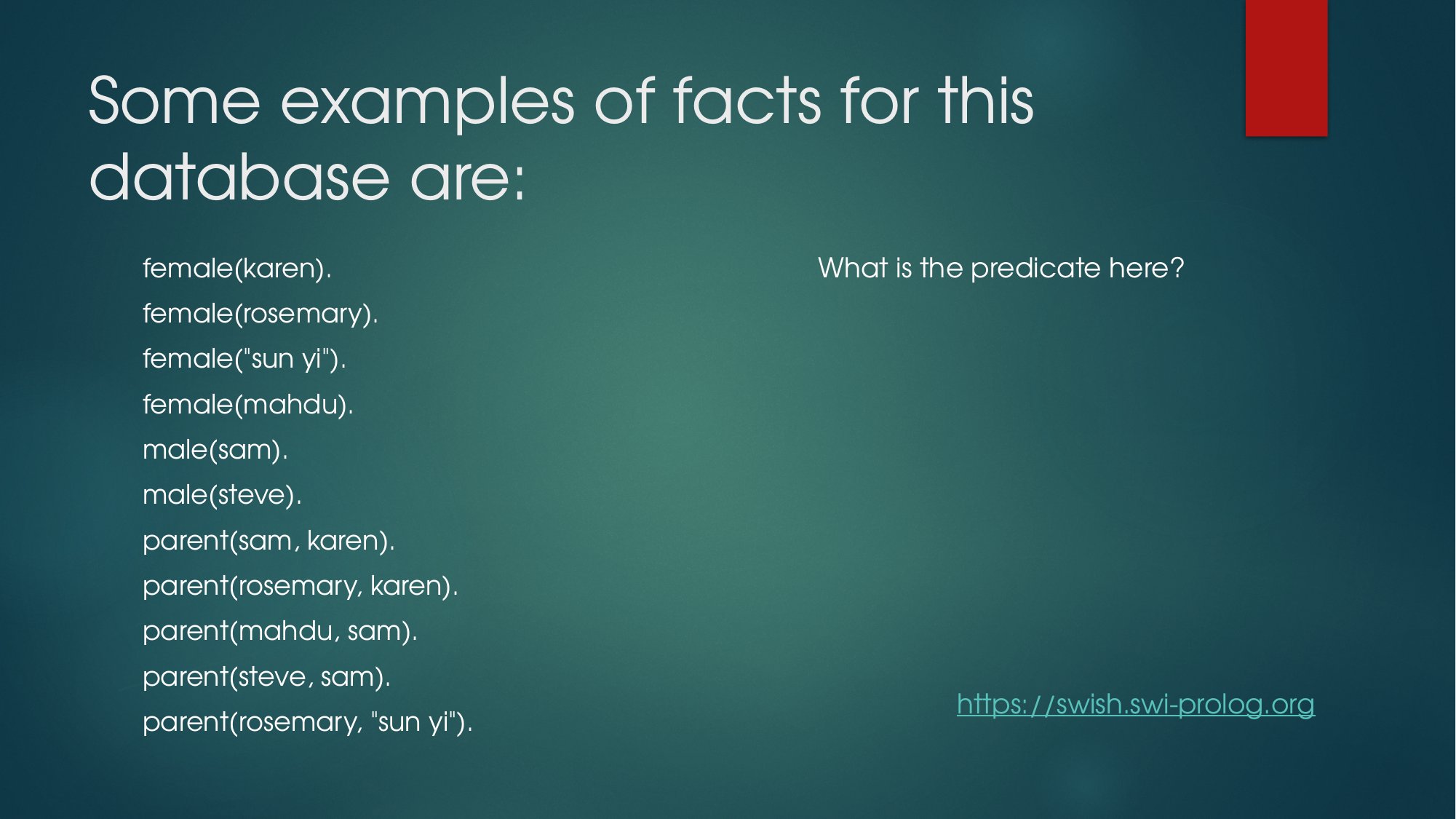

# Some examples of facts for this database are:
female(karen).
female(rosemary).
female("sun yi").
female(mahdu).
male(sam).
male(steve).
parent(sam, karen).
parent(rosemary, karen).
parent(mahdu, sam).
parent(steve, sam).
parent(rosemary, "sun yi").
What is the predicate here?
https://swish.swi-prolog.org